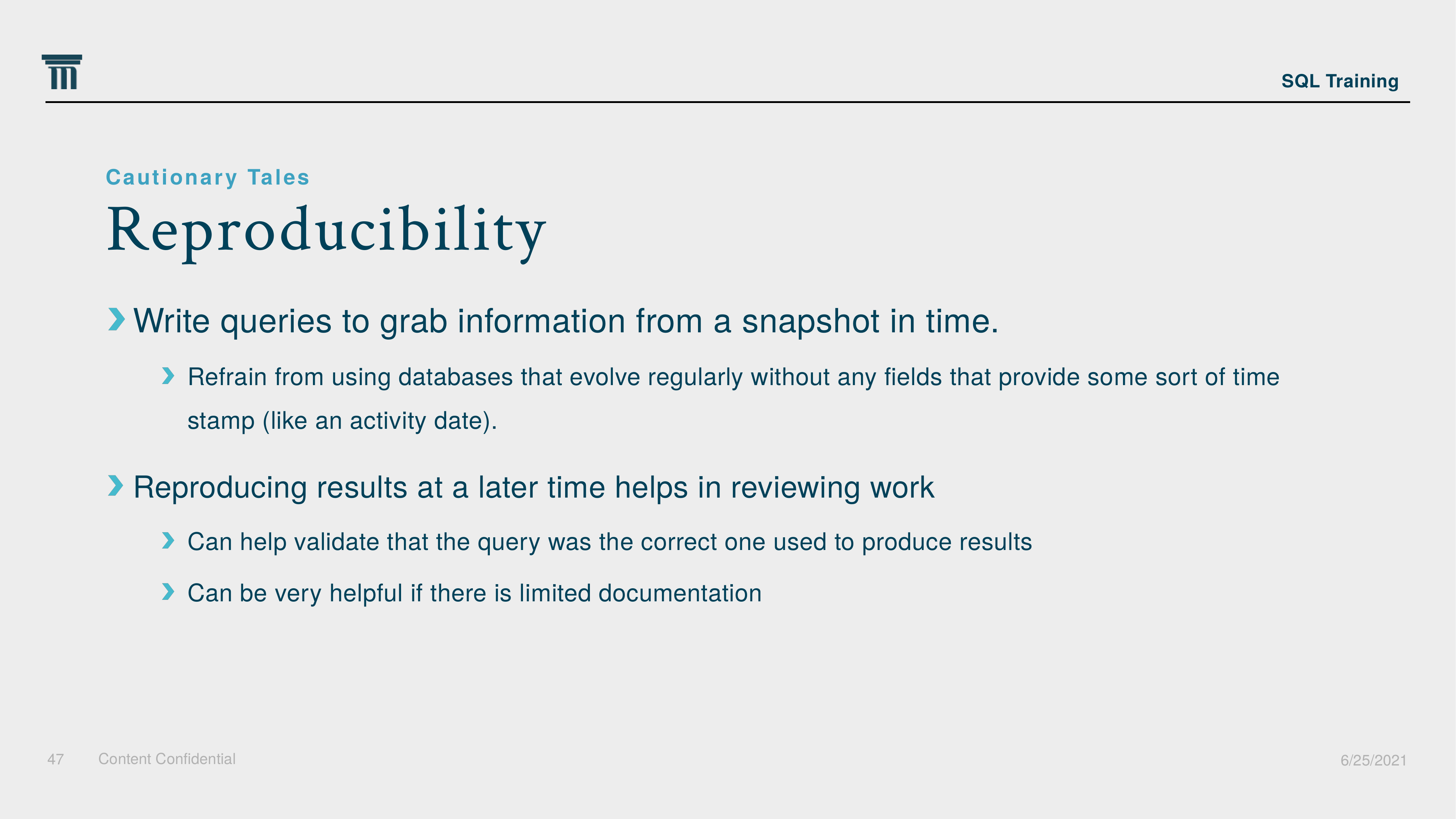

SQL Training
Cautionary Tales
Reproducibility
Write queries to grab information from a snapshot in time.
Refrain from using databases that evolve regularly without any fields that provide some sort of time stamp (like an activity date).
Reproducing results at a later time helps in reviewing work
Can help validate that the query was the correct one used to produce results
Can be very helpful if there is limited documentation

6/25/2021
Content Confidential
47